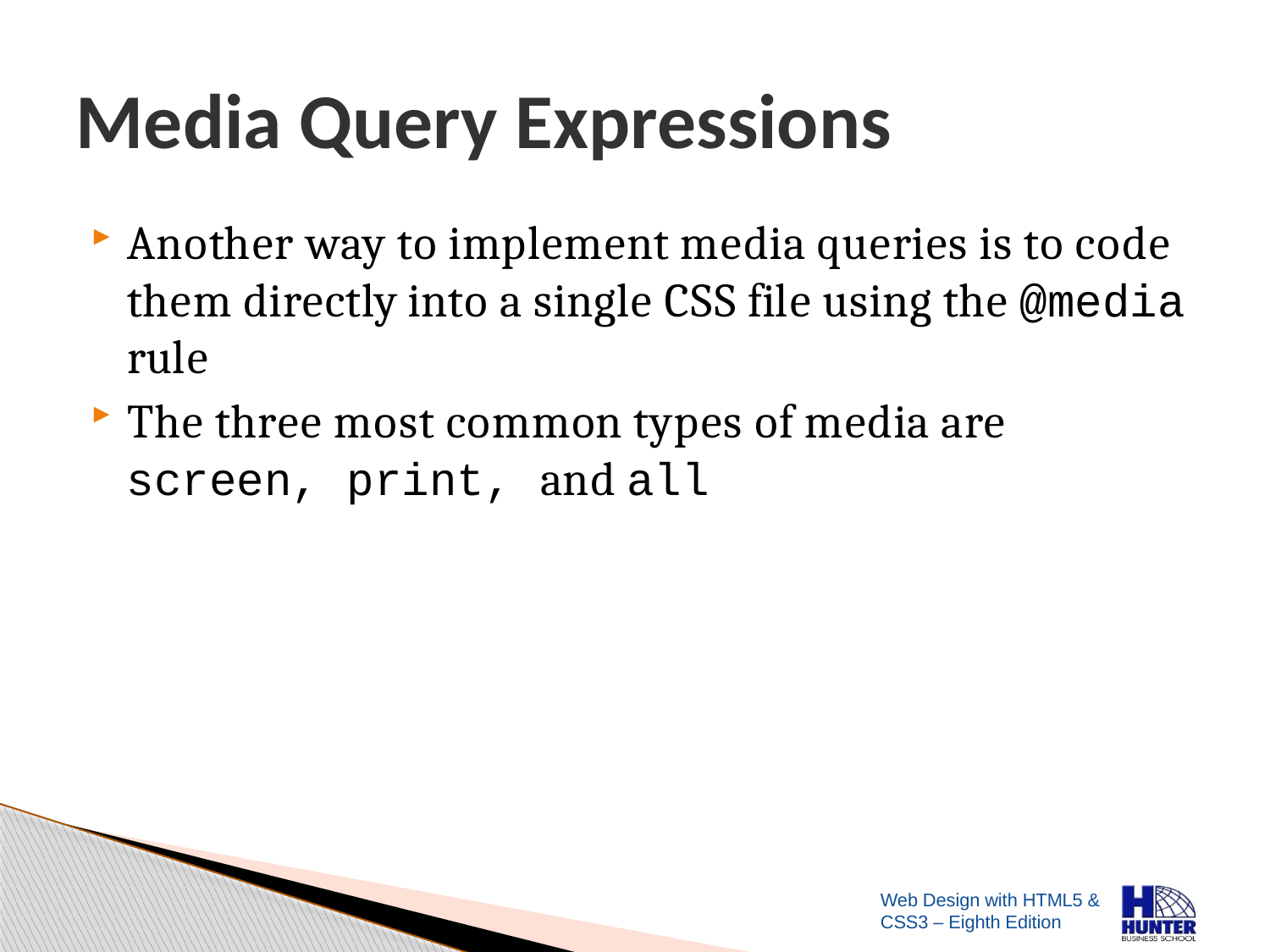

# Media Query Expressions
Another way to implement media queries is to code them directly into a single CSS file using the @media rule
The three most common types of media are screen, print, and all